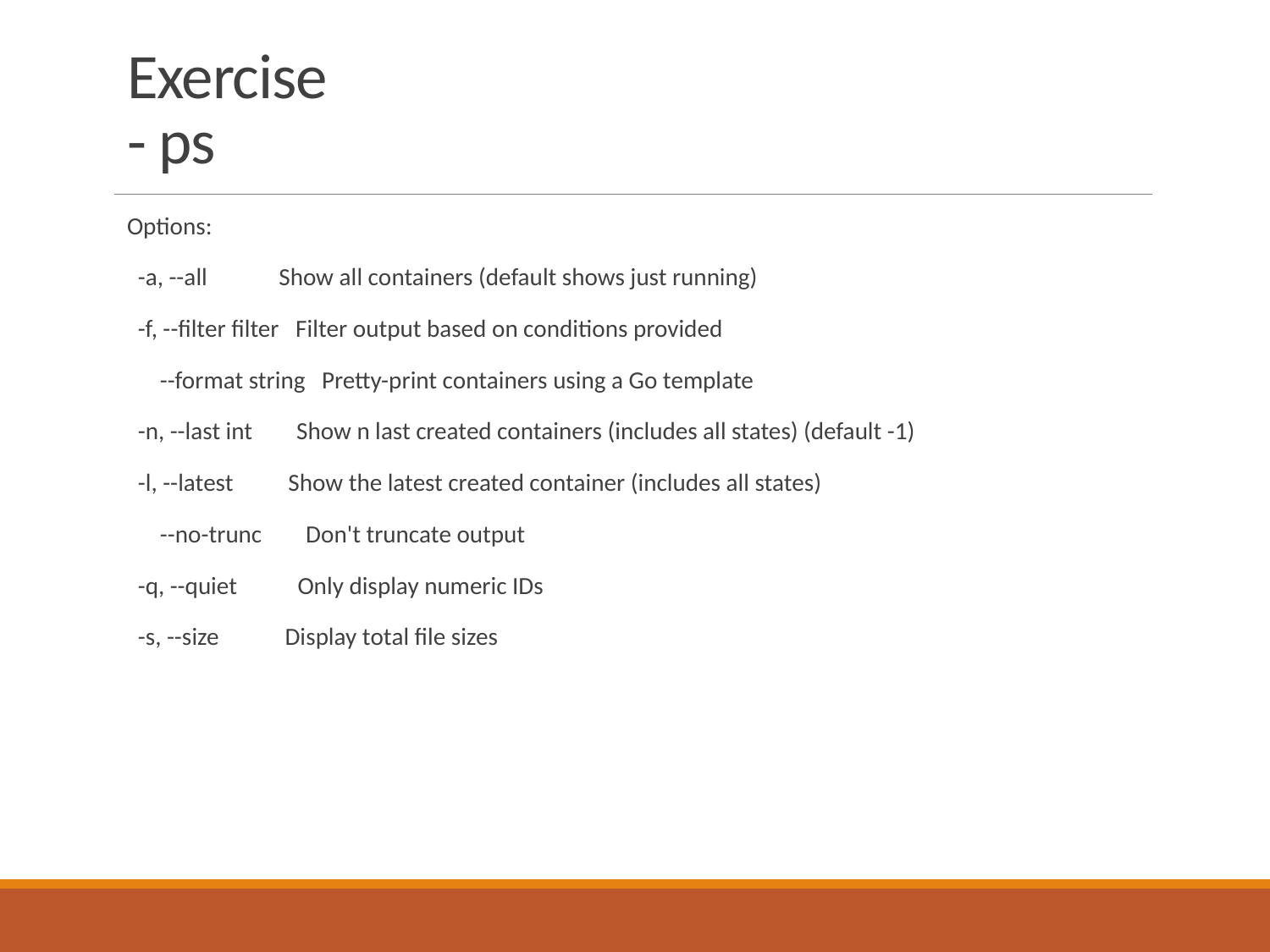

# Exercise - ps
Options:
  -a, --all             Show all containers (default shows just running)
  -f, --filter filter   Filter output based on conditions provided
      --format string   Pretty-print containers using a Go template
  -n, --last int        Show n last created containers (includes all states) (default -1)
  -l, --latest          Show the latest created container (includes all states)
      --no-trunc        Don't truncate output
  -q, --quiet           Only display numeric IDs
  -s, --size            Display total file sizes